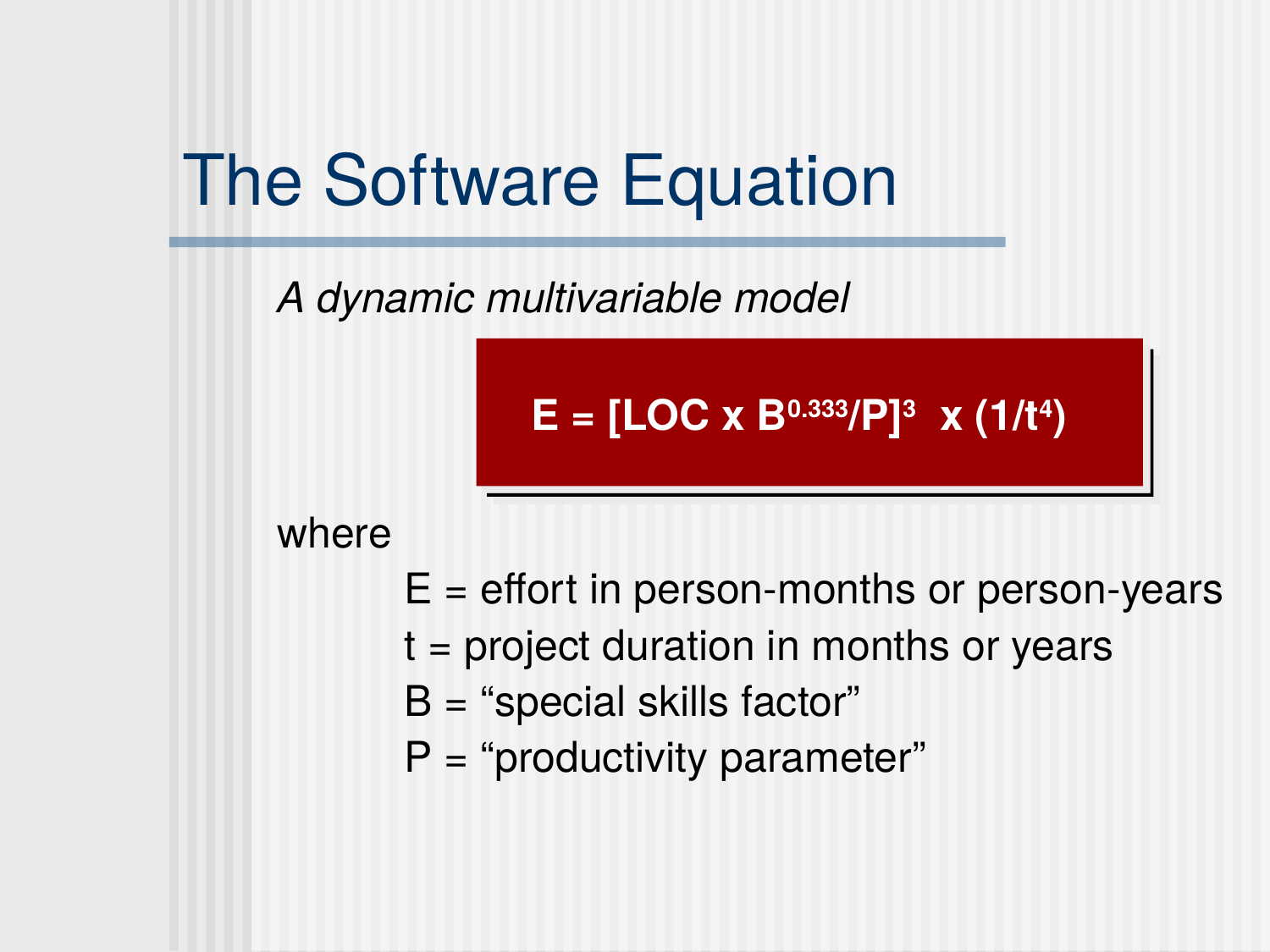

# The Software Equation
A dynamic multivariable model

		E = [LOC x B0.333/P]3  x (1/t4)
where
	E = effort in person-months or person-years
	t = project duration in months or years
	B = “special skills factor”
	P = “productivity parameter”